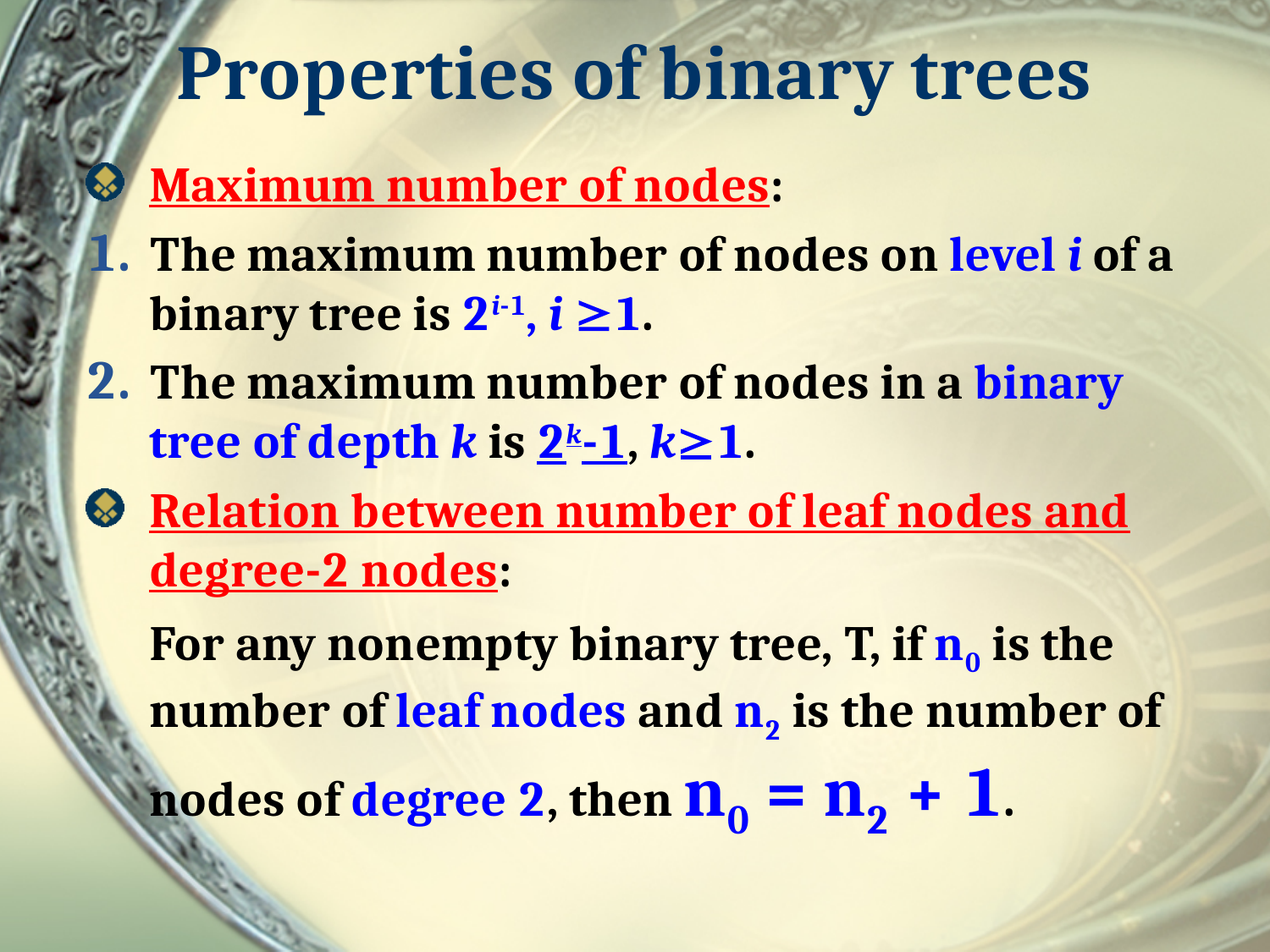

# Properties of binary trees
Maximum number of nodes:
The maximum number of nodes on level i of a binary tree is 2i-1, i ≥1.
The maximum number of nodes in a binary tree of depth k is 2k-1, k≥1.
Relation between number of leaf nodes and degree-2 nodes:
	For any nonempty binary tree, T, if n0 is the number of leaf nodes and n2 is the number of nodes of degree 2, then n0 = n2 + 1.